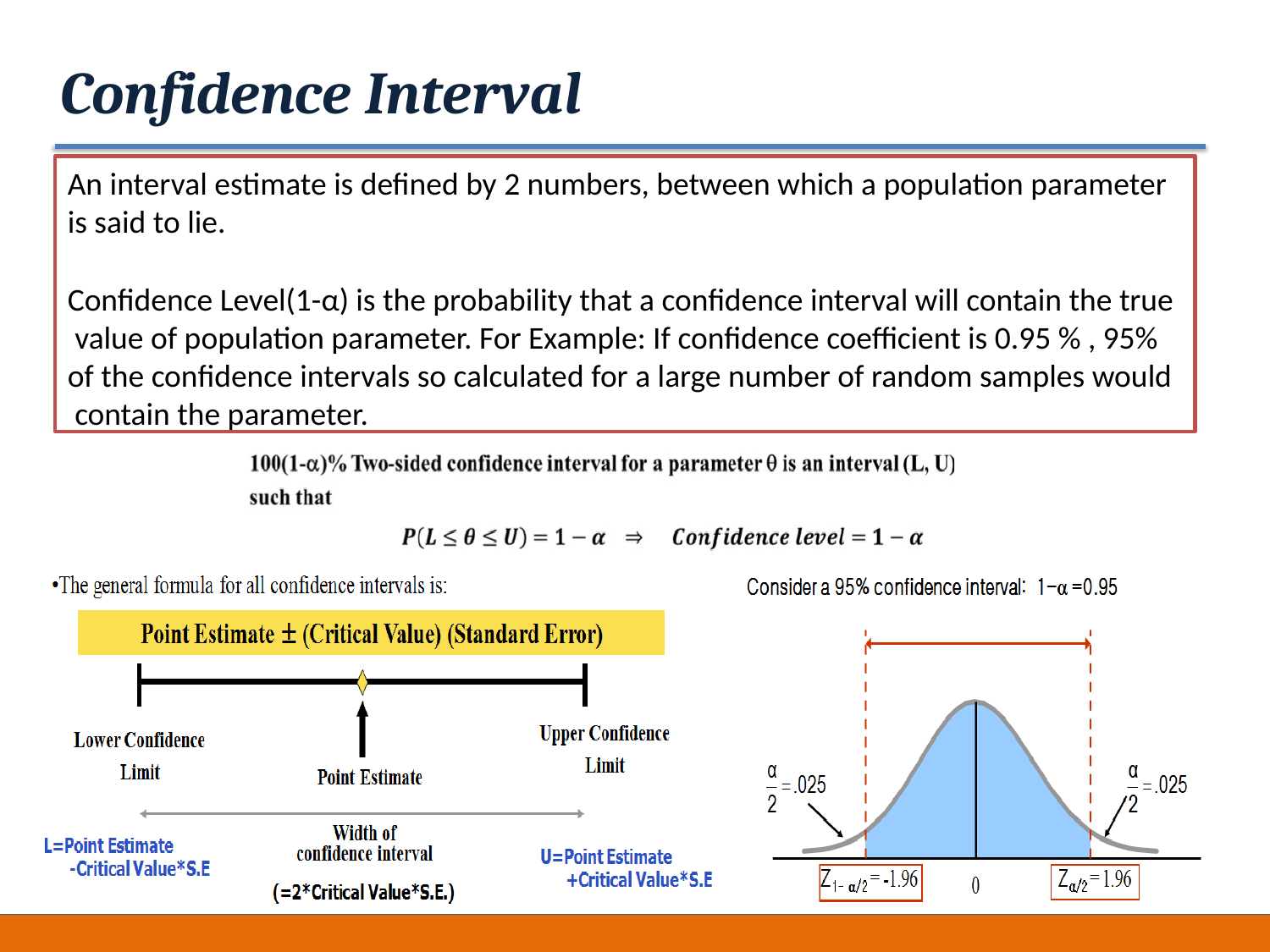

# Confidence Interval

An interval estimate is defined by 2 numbers, between which a population parameter
is said to lie.

Confidence Level(1-α) is the probability that a confidence interval will contain the true  value of population parameter. For Example: If confidence coefficient is 0.95 % , 95%  of the confidence intervals so calculated for a large number of random samples would  contain the parameter.